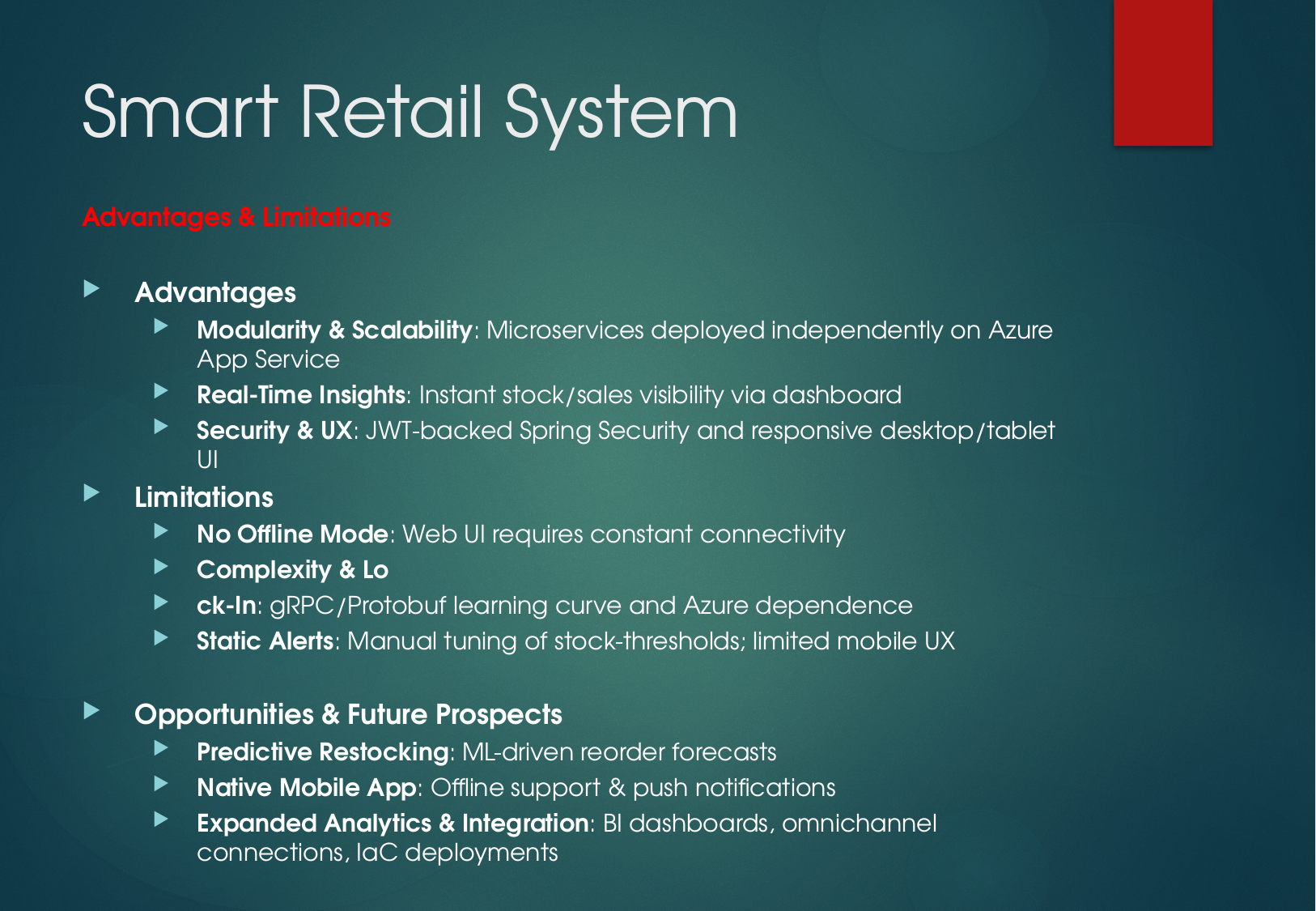

# Smart Retail System
Advantages & Limitations

Advantages
Modularity & Scalability: Microservices deployed independently on Azure App Service
Real-Time Insights: Instant stock/sales visibility via dashboard
Security & UX: JWT-backed Spring Security and responsive desktop/tablet UI
Limitations
No Offline Mode: Web UI requires constant connectivity
Complexity & Lo
ck-In: gRPC/Protobuf learning curve and Azure dependence
Static Alerts: Manual tuning of stock-thresholds; limited mobile UX

Opportunities & Future Prospects
Predictive Restocking: ML-driven reorder forecasts
Native Mobile App: Offline support & push notifications
Expanded Analytics & Integration: BI dashboards, omnichannel connections, IaC deployments